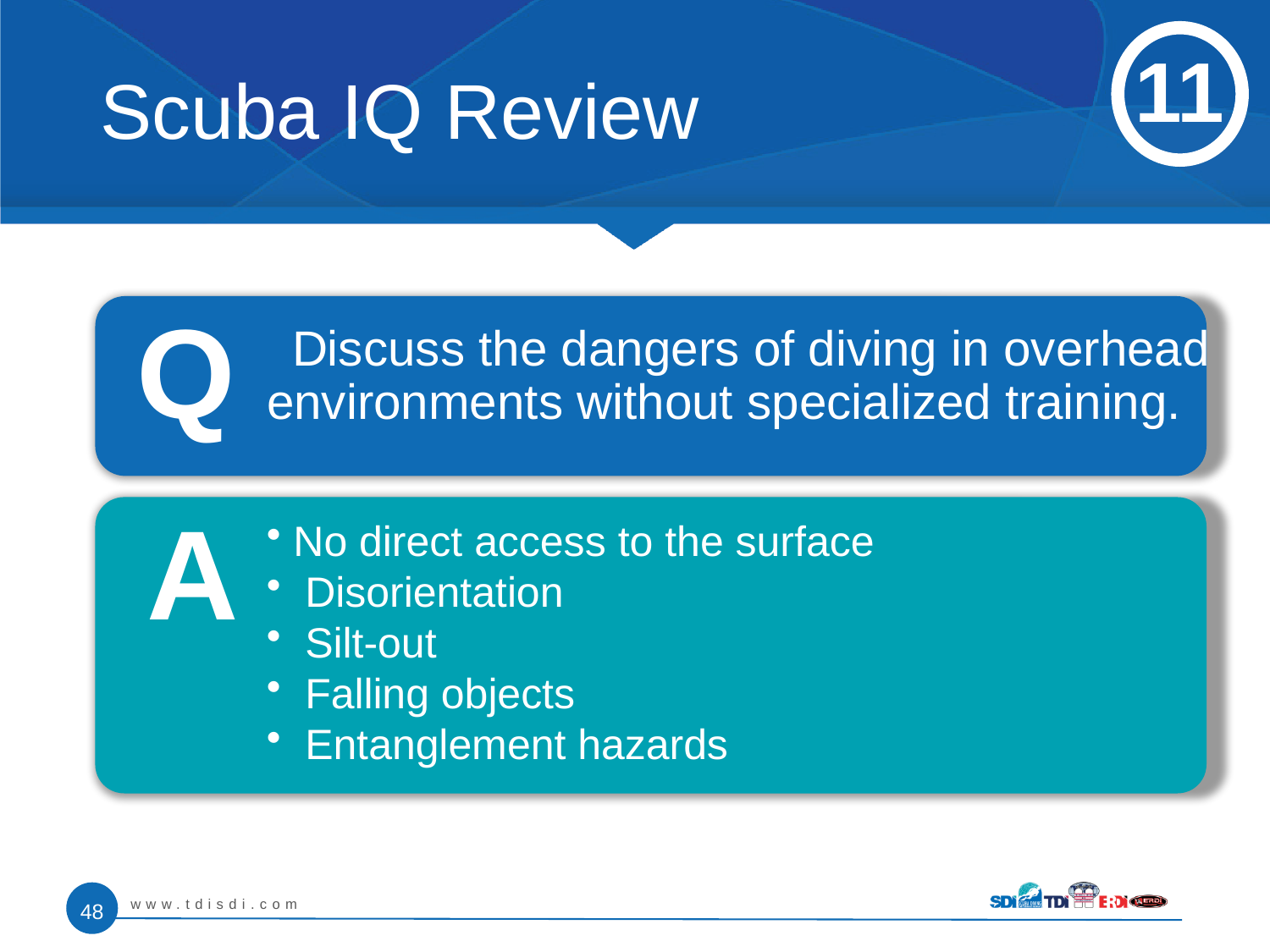

# Scuba IQ Review
11
Q

        Discuss the dangers of diving in overhead environments without specialized training.
A

 No direct access to the surface
  Disorientation
  Silt-out
  Falling objects
  Entanglement hazards
www.tdisdi.com
48